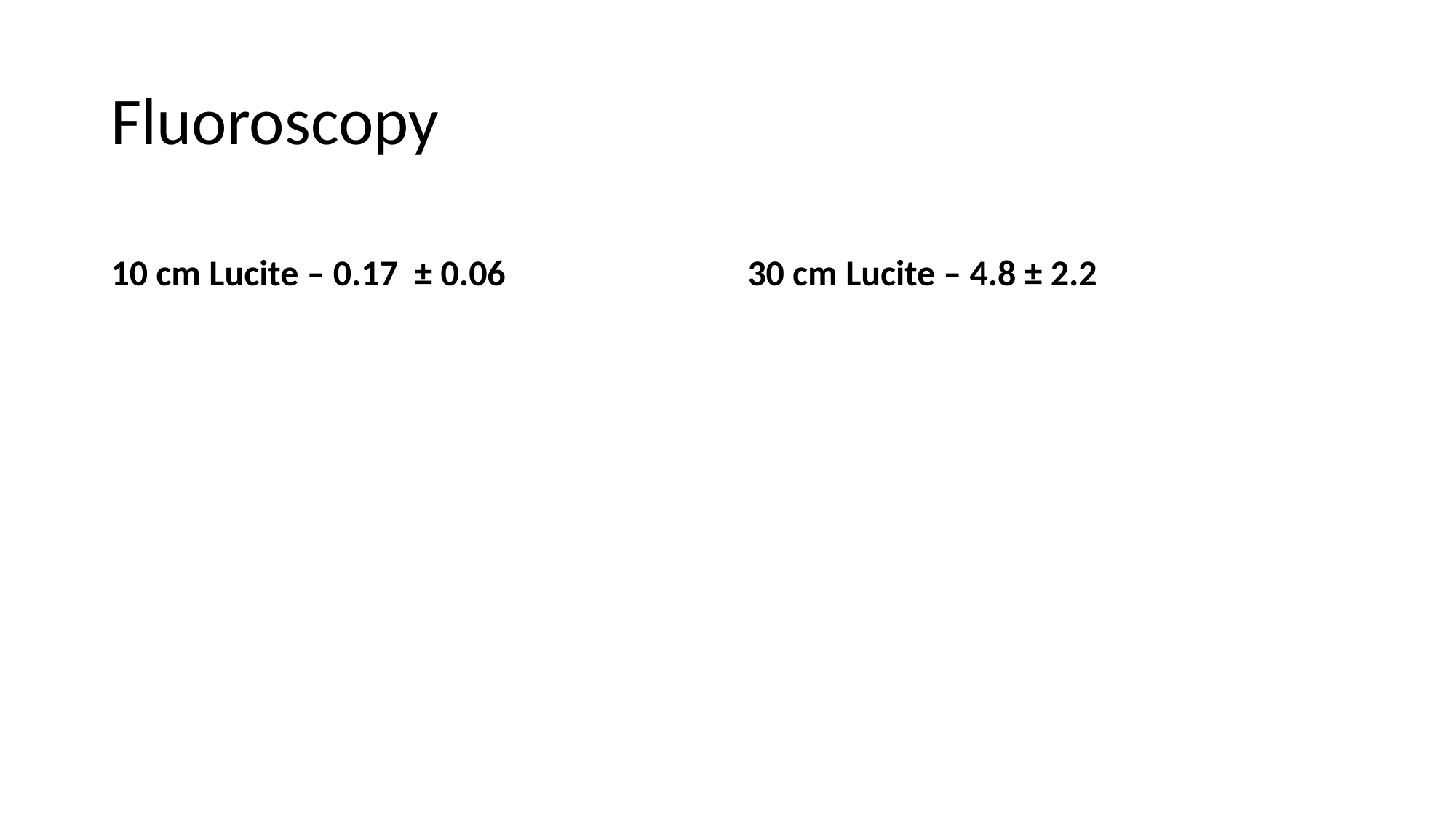

# Fluoroscopy
10 cm Lucite – 0.17  ± 0.06
30 cm Lucite – 4.8 ± 2.2